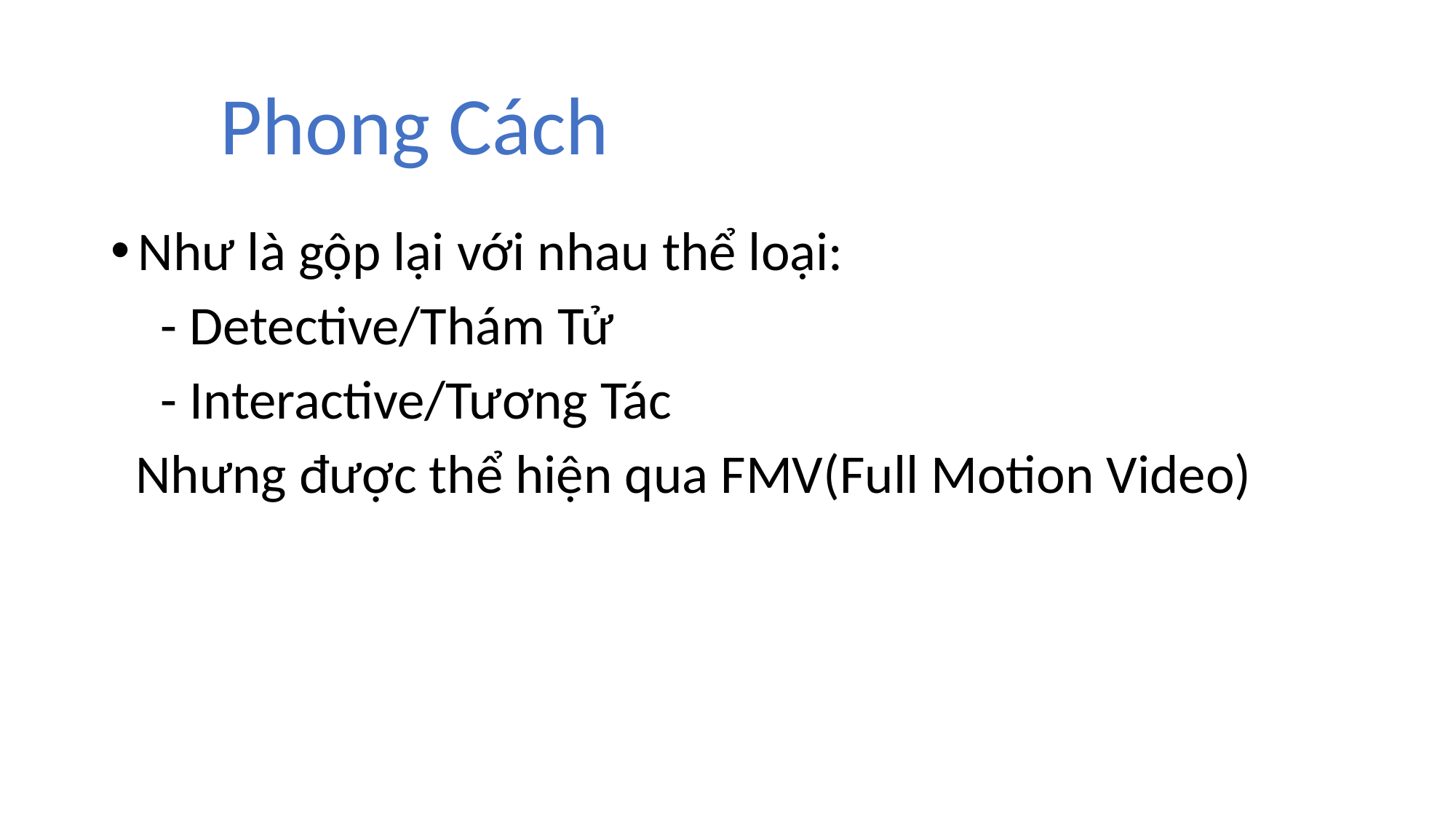

#
Phong Cách
Như là gộp lại với nhau thể loại:
    - Detective/Thám Tử
    - Interactive/Tương Tác
  Nhưng được thể hiện qua FMV(Full Motion Video)